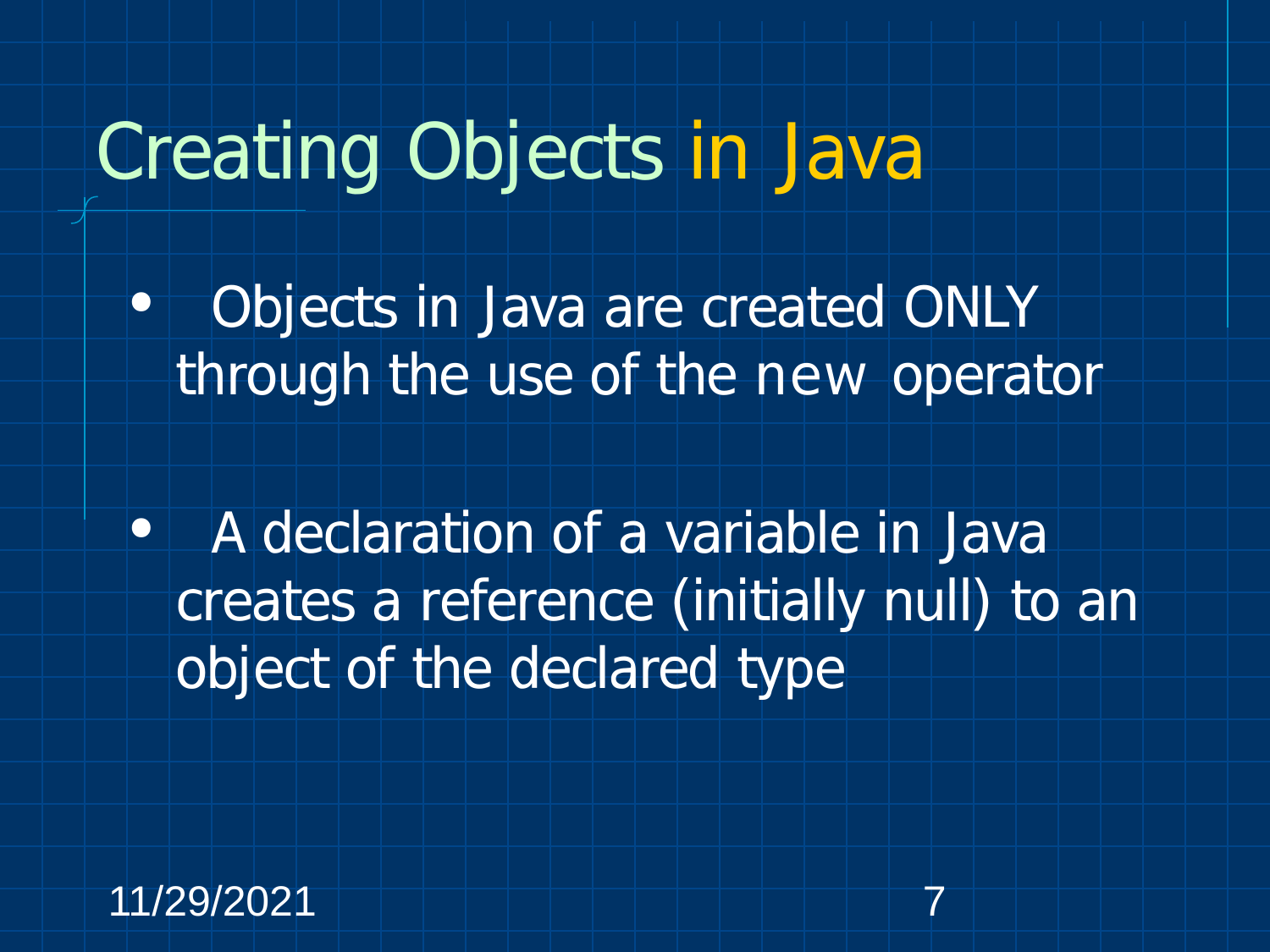

# Creating Objects in Java
  Objects in Java are created ONLY through the use of the new operator

  A declaration of a variable in Java creates a reference (initially null) to an object of the declared type
11/29/2021
7